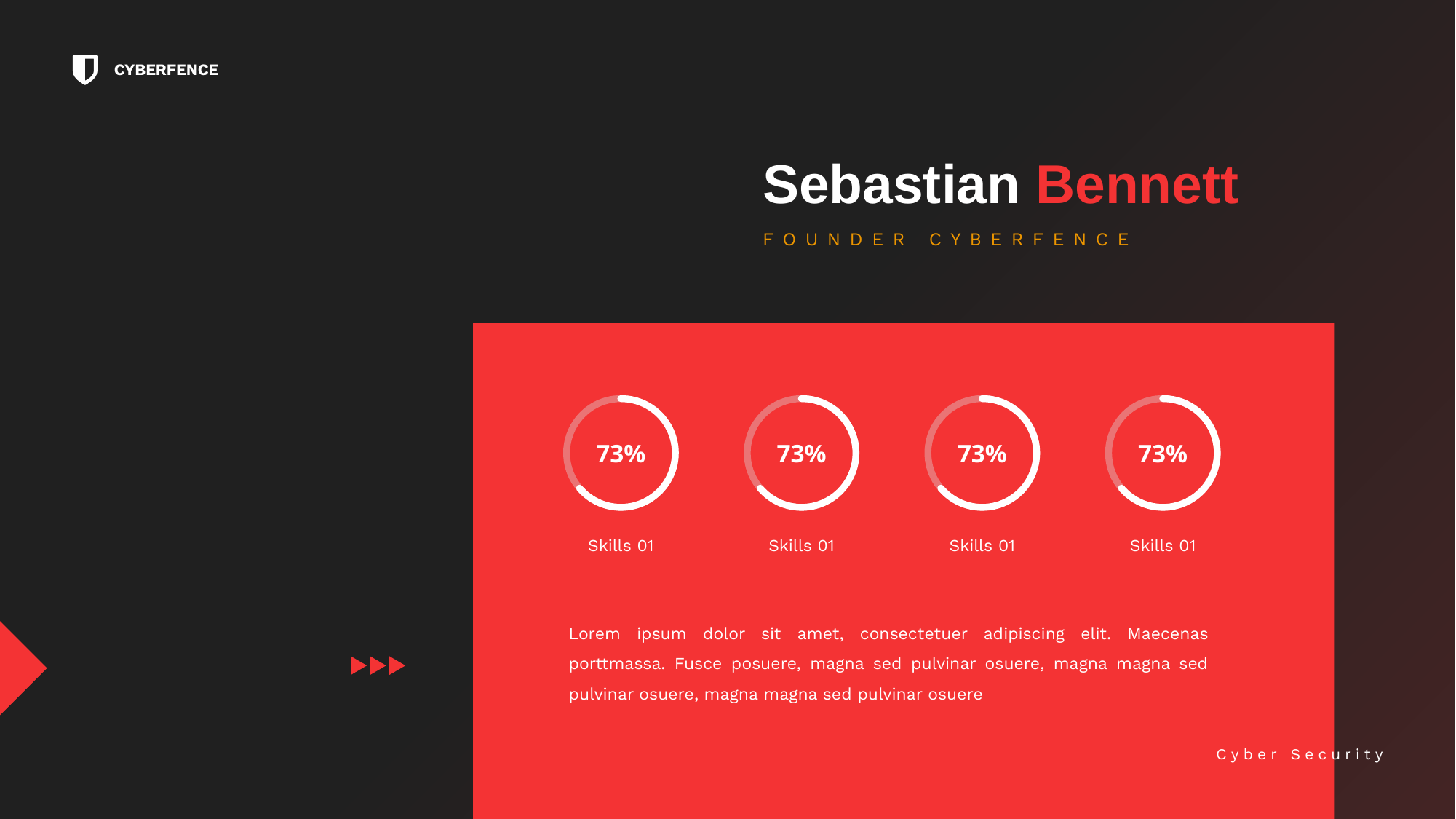

CYBERFENCE

Cyber Security

Sebastian Bennett
FOUNDER CYBERFENCE

73%

73%

73%

73%
Skills 01
Skills 01
Skills 01
Skills 01
Lorem ipsum dolor sit amet, consectetuer adipiscing elit. Maecenas porttmassa. Fusce posuere, magna sed pulvinar osuere, magna magna sed pulvinar osuere, magna magna sed pulvinar osuere